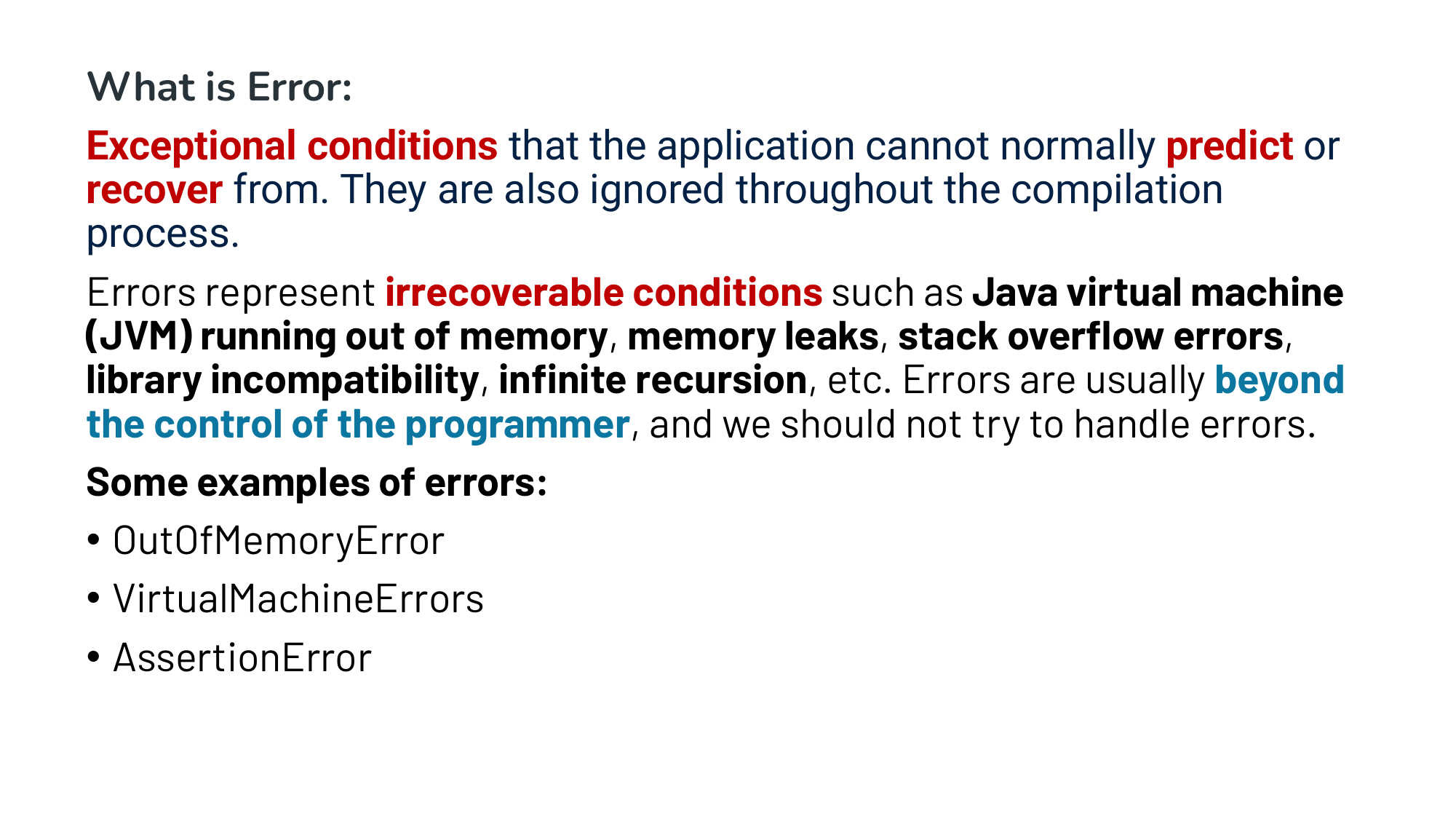

What is Error:
Exceptional conditions that the application cannot normally predict or recover from. They are also ignored throughout the compilation process.
Errors represent irrecoverable conditions such as Java virtual machine (JVM) running out of memory, memory leaks, stack overflow errors, library incompatibility, infinite recursion, etc. Errors are usually beyond the control of the programmer, and we should not try to handle errors.
Some examples of errors:
OutOfMemoryError
VirtualMachineErrors
AssertionError